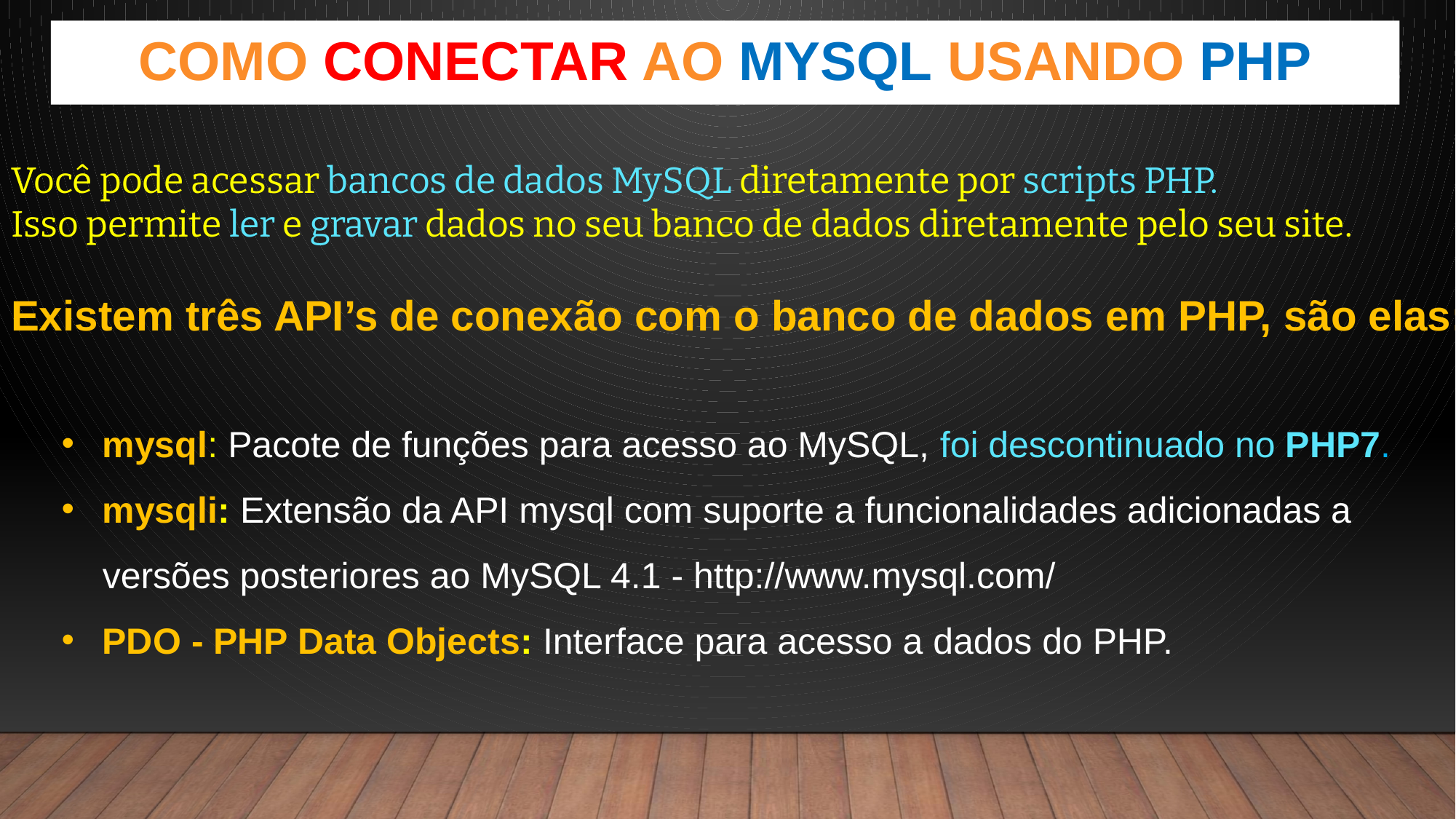

Como conectar ao MySQL usando PHP
Você pode acessar bancos de dados MySQL diretamente por scripts PHP.
Isso permite ler e gravar dados no seu banco de dados diretamente pelo seu site.

Existem três API’s de conexão com o banco de dados em PHP, são elas:
mysql: Pacote de funções para acesso ao MySQL, foi descontinuado no PHP7.
mysqli: Extensão da API mysql com suporte a funcionalidades adicionadas a versões posteriores ao MySQL 4.1 - http://www.mysql.com/
PDO - PHP Data Objects: Interface para acesso a dados do PHP.